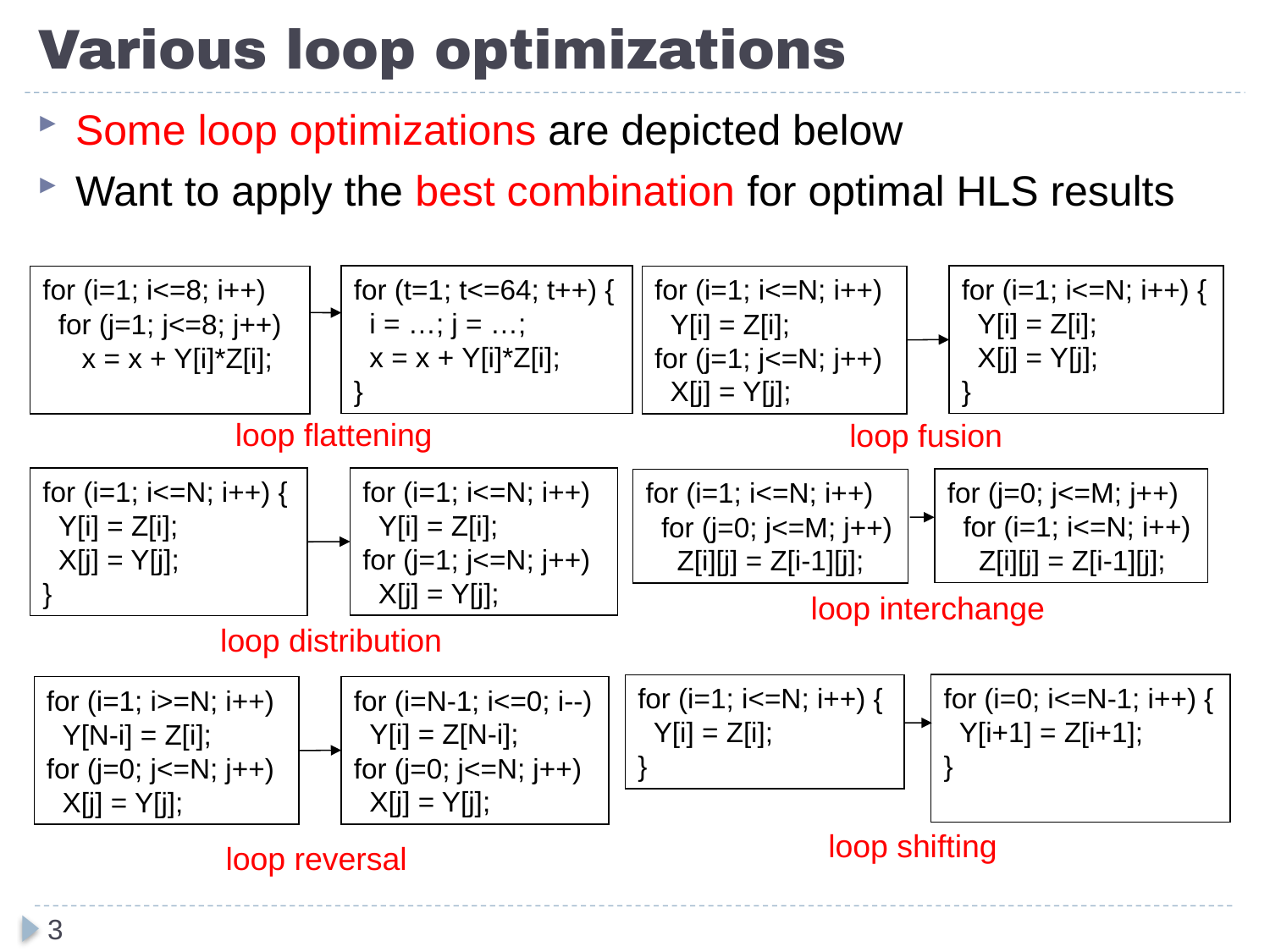

# Various loop optimizations
Some loop optimizations are depicted below
Want to apply the best combination for optimal HLS results
for (t=1; t<=64; t++) {
  i = …; j = …;
  x = x + Y[i]*Z[i];
}
for (i=1; i<=N; i++) {
  Y[i] = Z[i];
  X[j] = Y[j];
}
for (i=1; i<=8; i++)
  for (j=1; j<=8; j++)
     x = x + Y[i]*Z[i];

for (i=1; i<=N; i++)
  Y[i] = Z[i];
for (j=1; j<=N; j++)
  X[j] = Y[j];

loop flattening
loop fusion
for (i=1; i<=N; i++)
  Y[i] = Z[i];
for (j=1; j<=N; j++)
  X[j] = Y[j];
for (i=1; i<=N; i++) {
  Y[i] = Z[i];
  X[j] = Y[j];
}
for (j=0; j<=M; j++)
  for (i=1; i<=N; i++)
    Z[i][j] = Z[i-1][j];
for (i=1; i<=N; i++)
  for (j=0; j<=M; j++)
    Z[i][j] = Z[i-1][j];

loop interchange
loop distribution
for (i=0; i<=N-1; i++) {
  Y[i+1] = Z[i+1];
}

for (i=1; i<=N; i++) {
  Y[i] = Z[i];
}
for (i=N-1; i<=0; i--)
  Y[i] = Z[N-i];
for (j=0; j<=N; j++)
  X[j] = Y[j];
for (i=1; i>=N; i++)
  Y[N-i] = Z[i];
for (j=0; j<=N; j++)
  X[j] = Y[j];

loop shifting
loop reversal
3